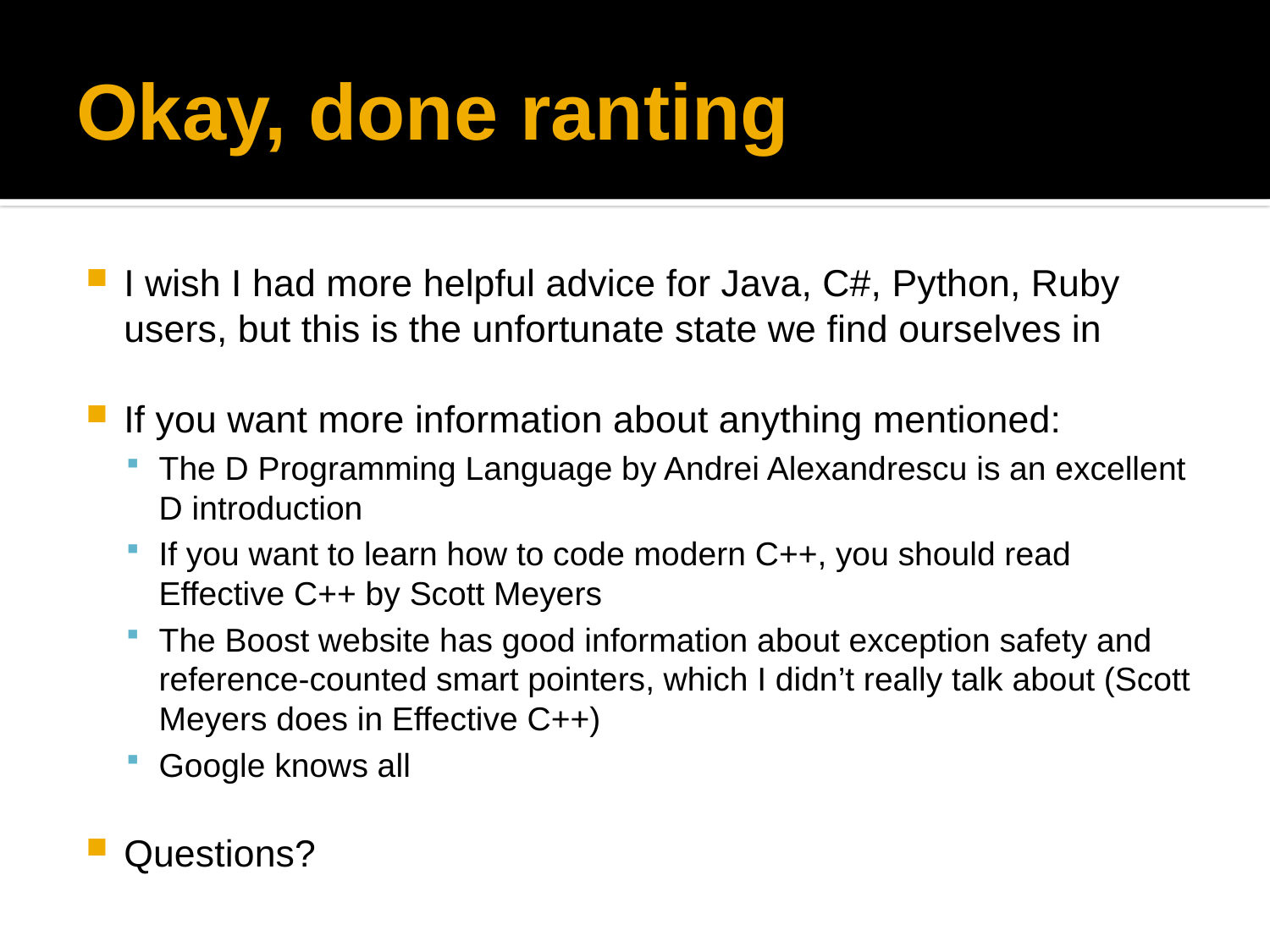

# Okay, done ranting
I wish I had more helpful advice for Java, C#, Python, Ruby users, but this is the unfortunate state we find ourselves in

If you want more information about anything mentioned:
The D Programming Language by Andrei Alexandrescu is an excellent D introduction
If you want to learn how to code modern C++, you should read Effective C++ by Scott Meyers
The Boost website has good information about exception safety and reference-counted smart pointers, which I didn’t really talk about (Scott Meyers does in Effective C++)
Google knows all

Questions?